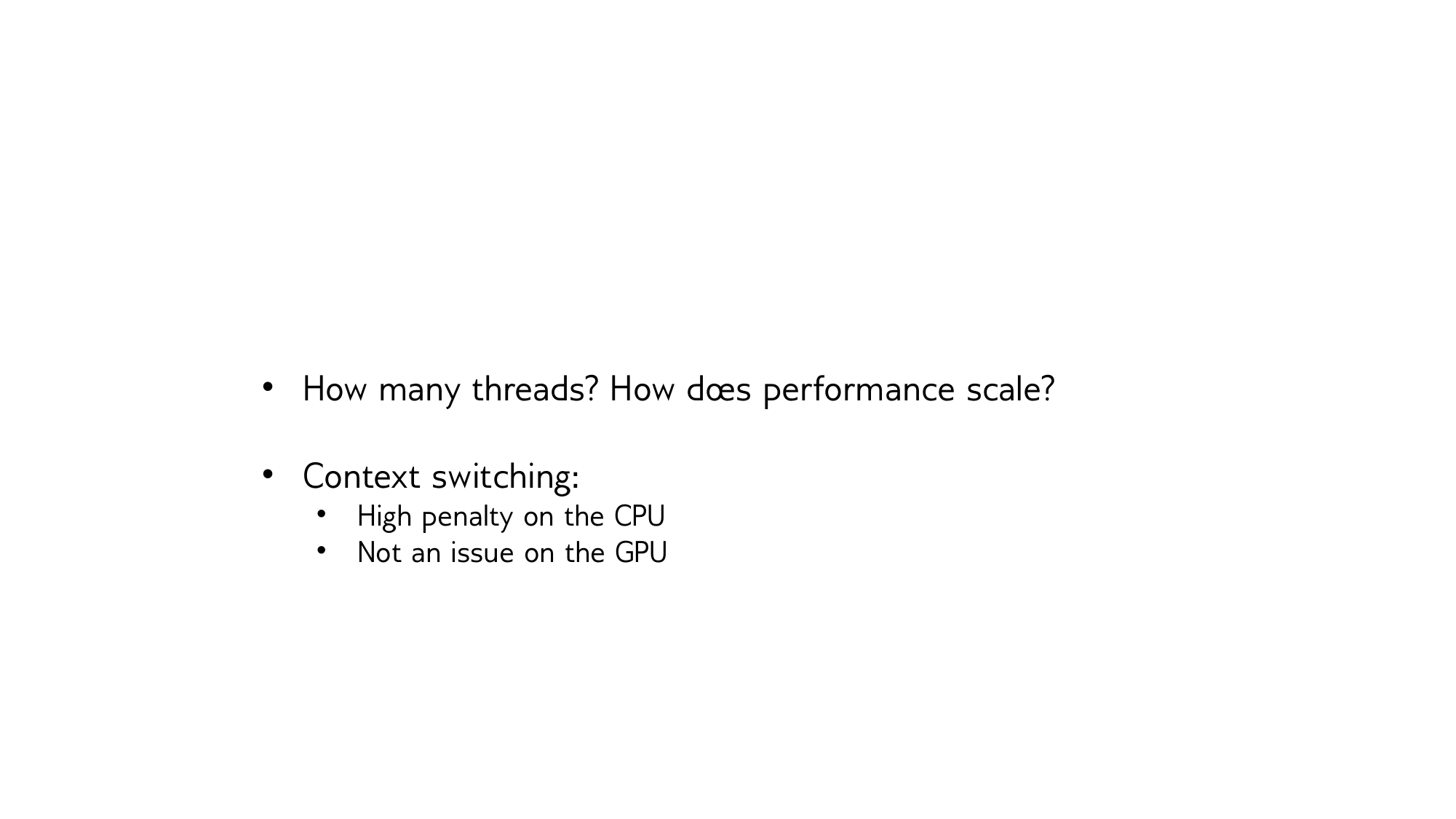

A simple problem…
How many threads? How does performance scale?

Context switching:
High penalty on the CPU
Not an issue on the GPU